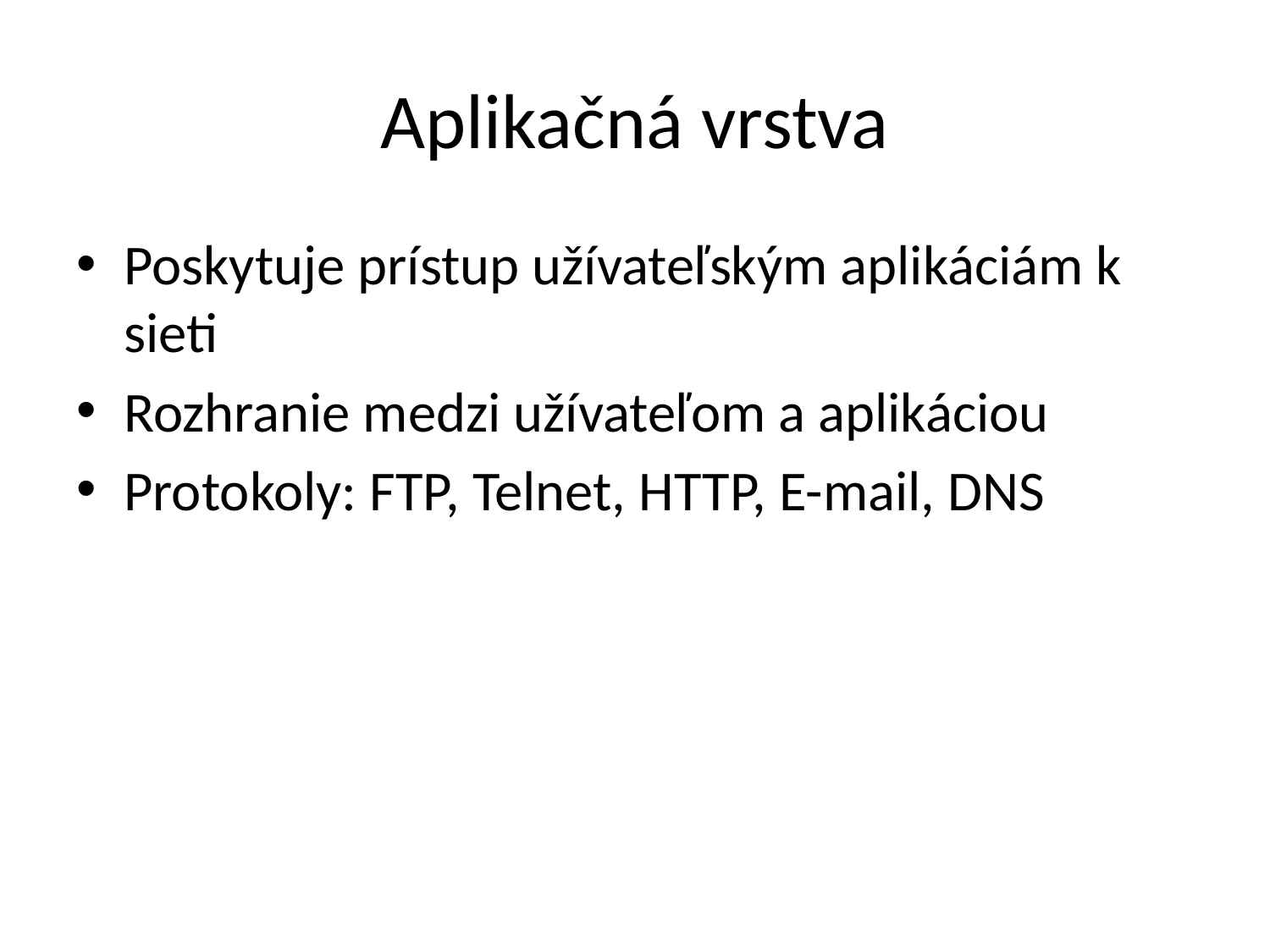

# Aplikačná vrstva
Poskytuje prístup užívateľským aplikáciám k sieti
Rozhranie medzi užívateľom a aplikáciou
Protokoly: FTP, Telnet, HTTP, E-mail, DNS